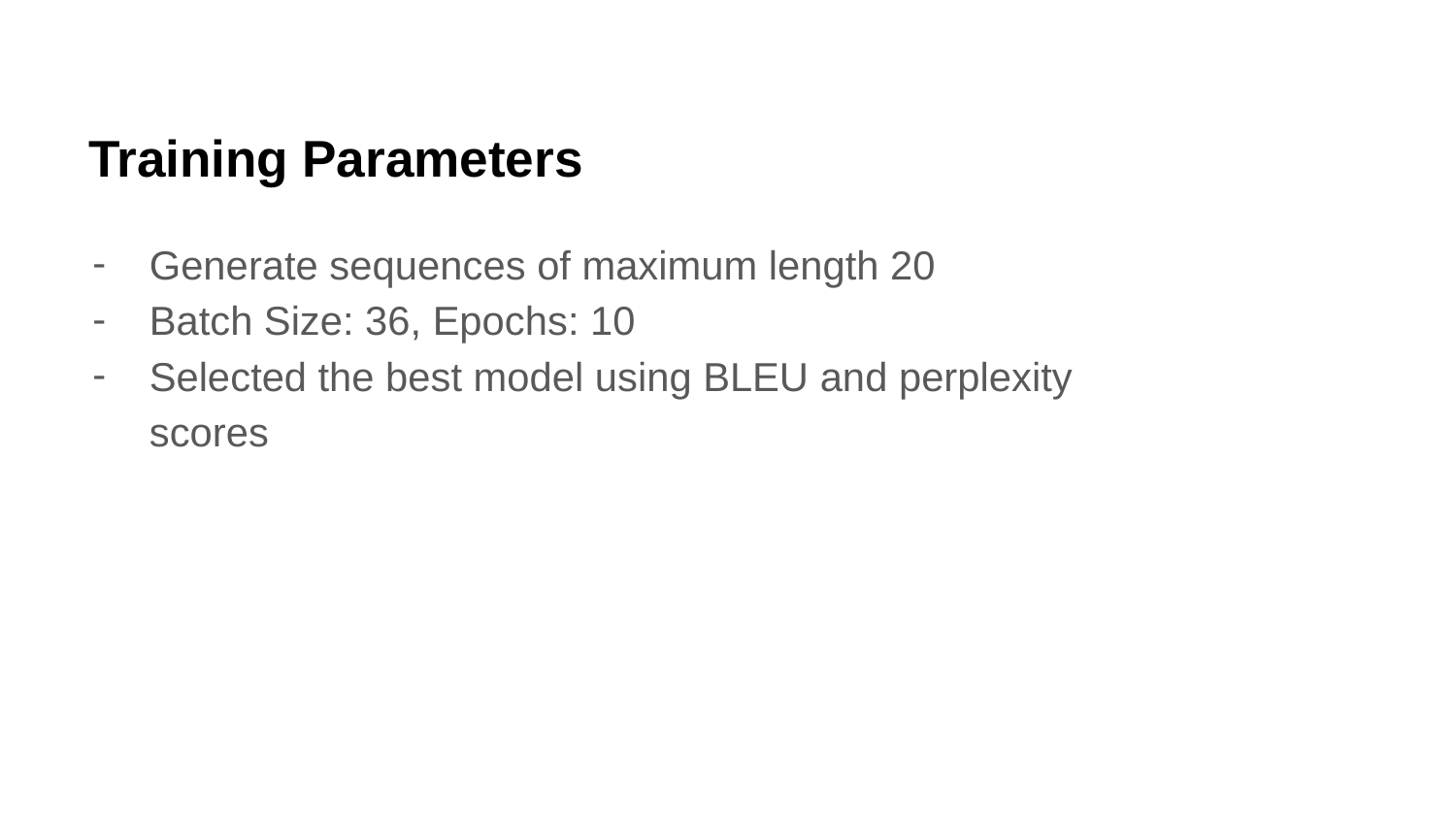

# Training Parameters
Generate sequences of maximum length 20
Batch Size: 36, Epochs: 10
Selected the best model using BLEU and perplexity scores